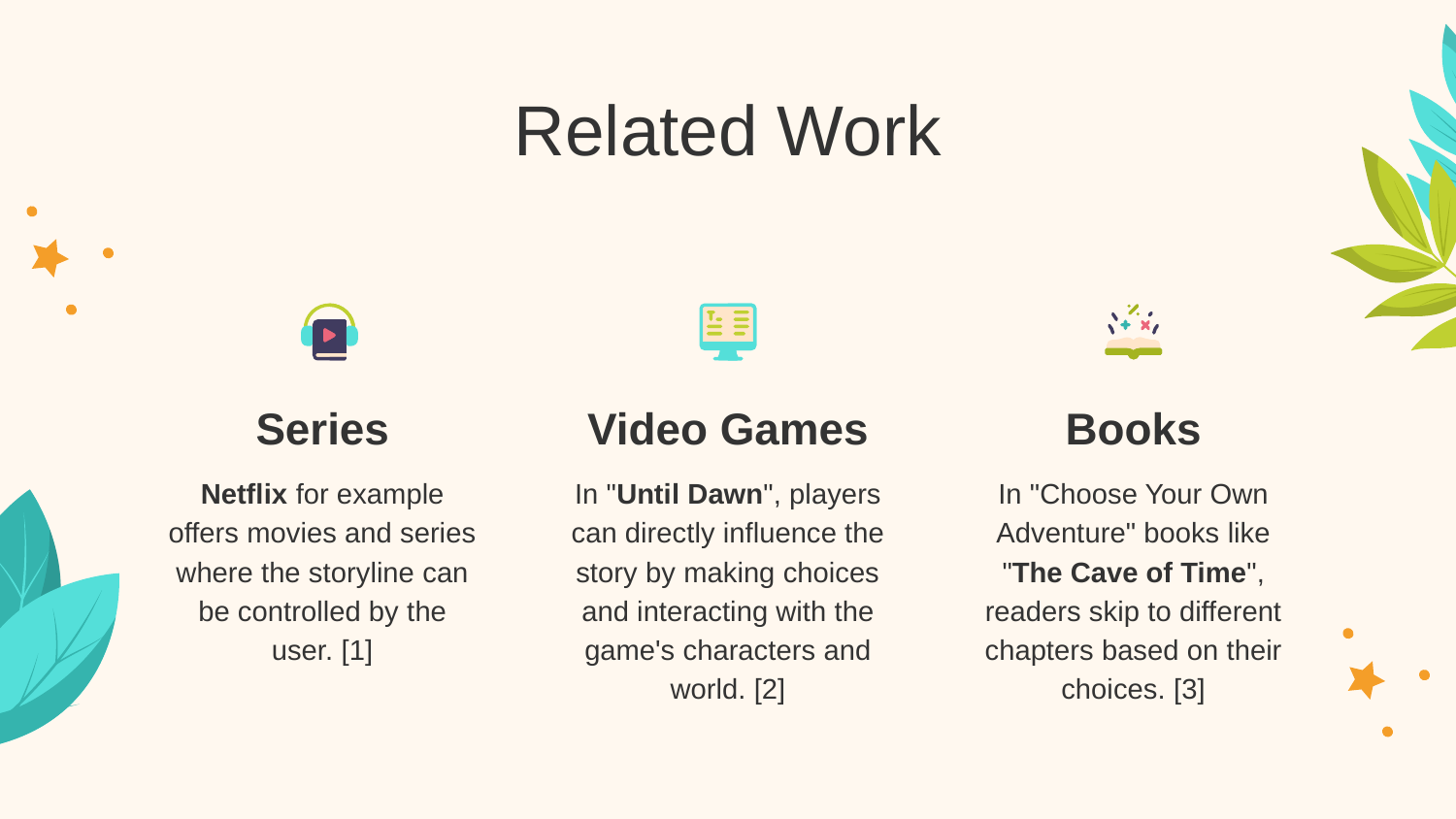

# Related Work

Series
Video Games
Books
Netflix for example offers movies and series where the storyline can be controlled by the user. [1]
In "Until Dawn", players can directly influence the story by making choices and interacting with the game's characters and world. [2]
In "Choose Your Own Adventure" books like "The Cave of Time", readers skip to different chapters based on their choices. [3]